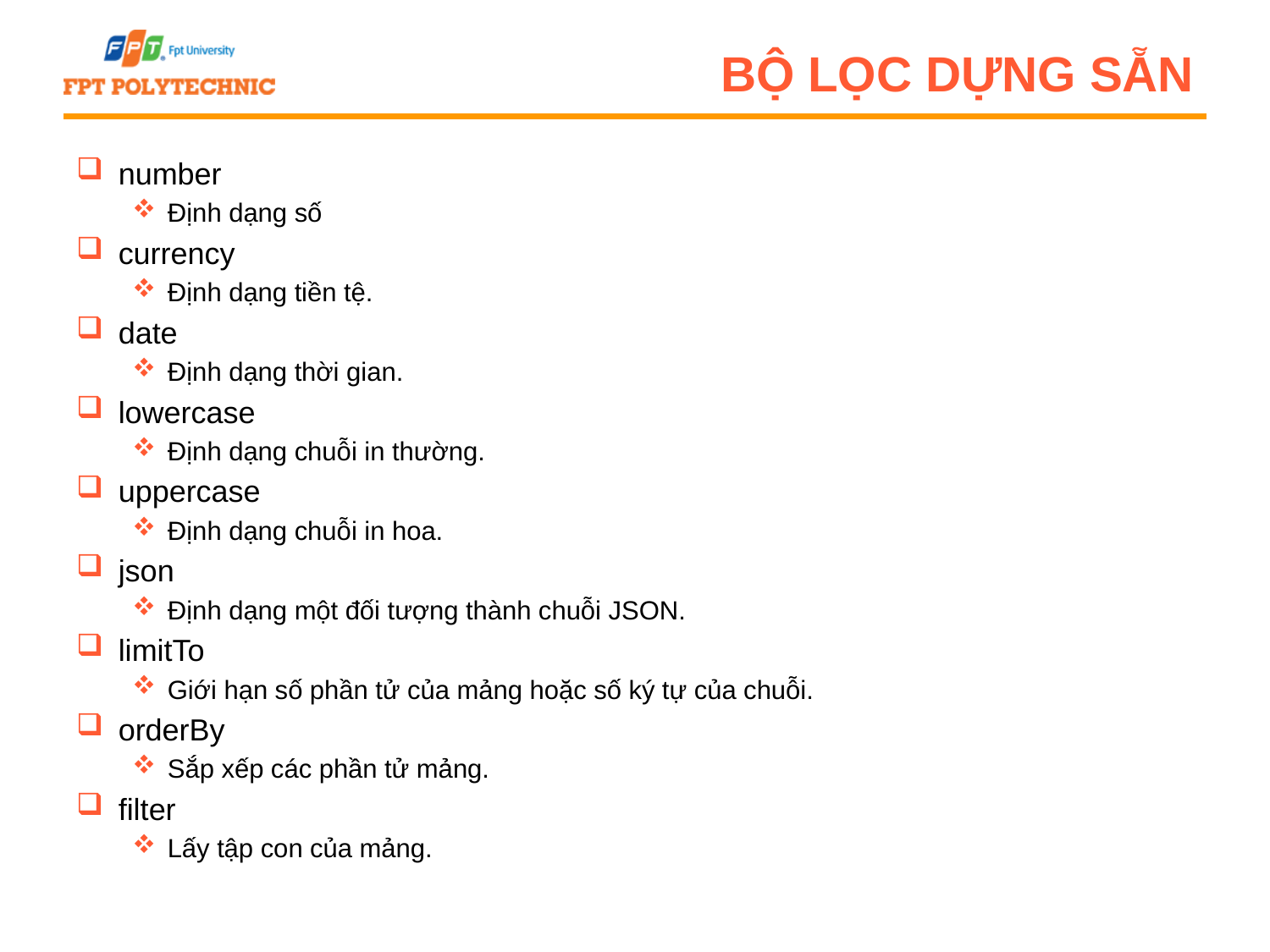

# Bộ lọc dựng sẵn
number
Định dạng số
currency
Định dạng tiền tệ.
date
Định dạng thời gian.
lowercase
Định dạng chuỗi in thường.
uppercase
Định dạng chuỗi in hoa.
json
Định dạng một đối tượng thành chuỗi JSON.
limitTo
Giới hạn số phần tử của mảng hoặc số ký tự của chuỗi.
orderBy
Sắp xếp các phần tử mảng.
filter
Lấy tập con của mảng.